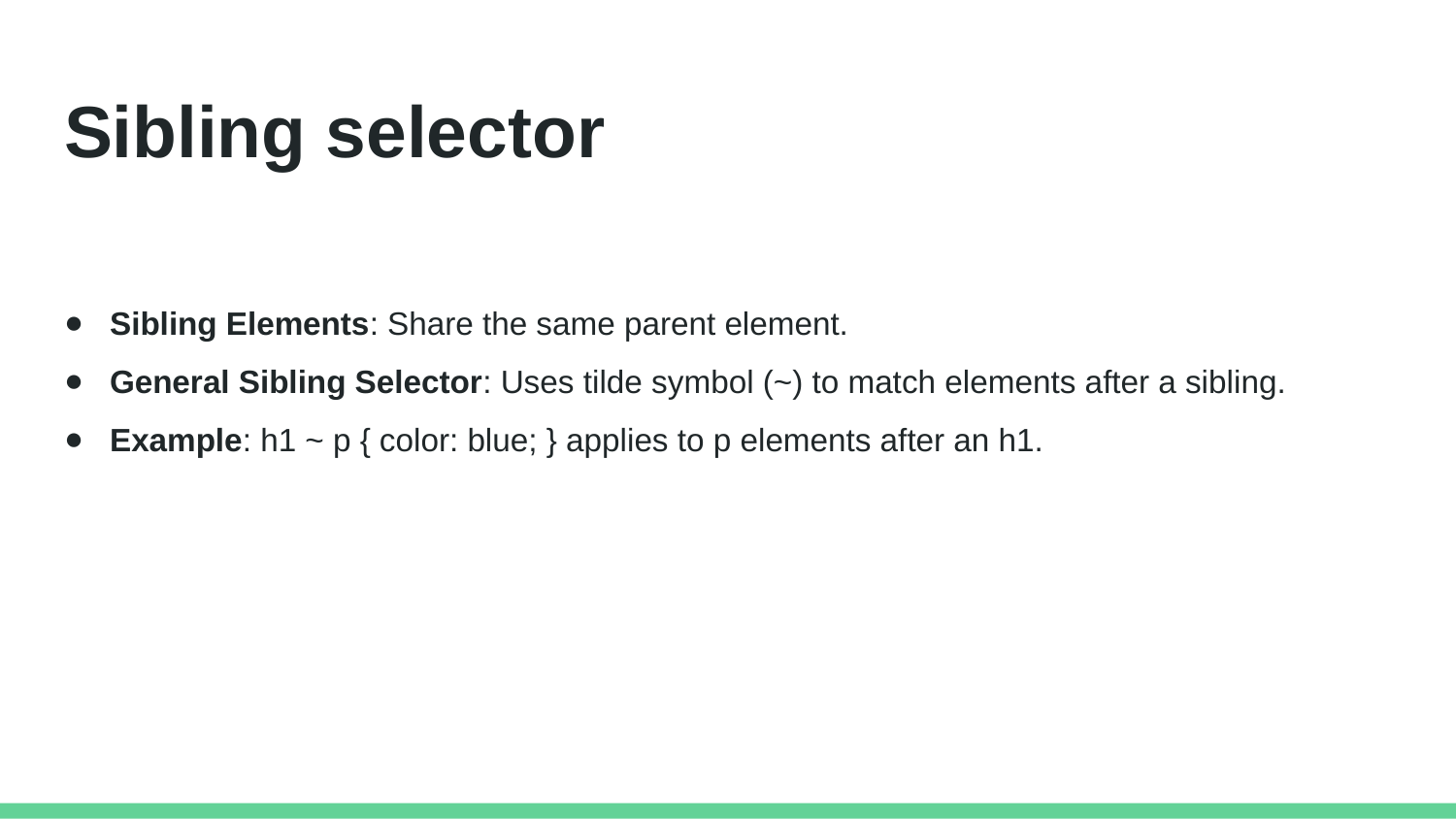

# Sibling selector

Sibling Elements: Share the same parent element.
General Sibling Selector: Uses tilde symbol (~) to match elements after a sibling.
Example: h1 ~ p { color: blue; } applies to p elements after an h1.